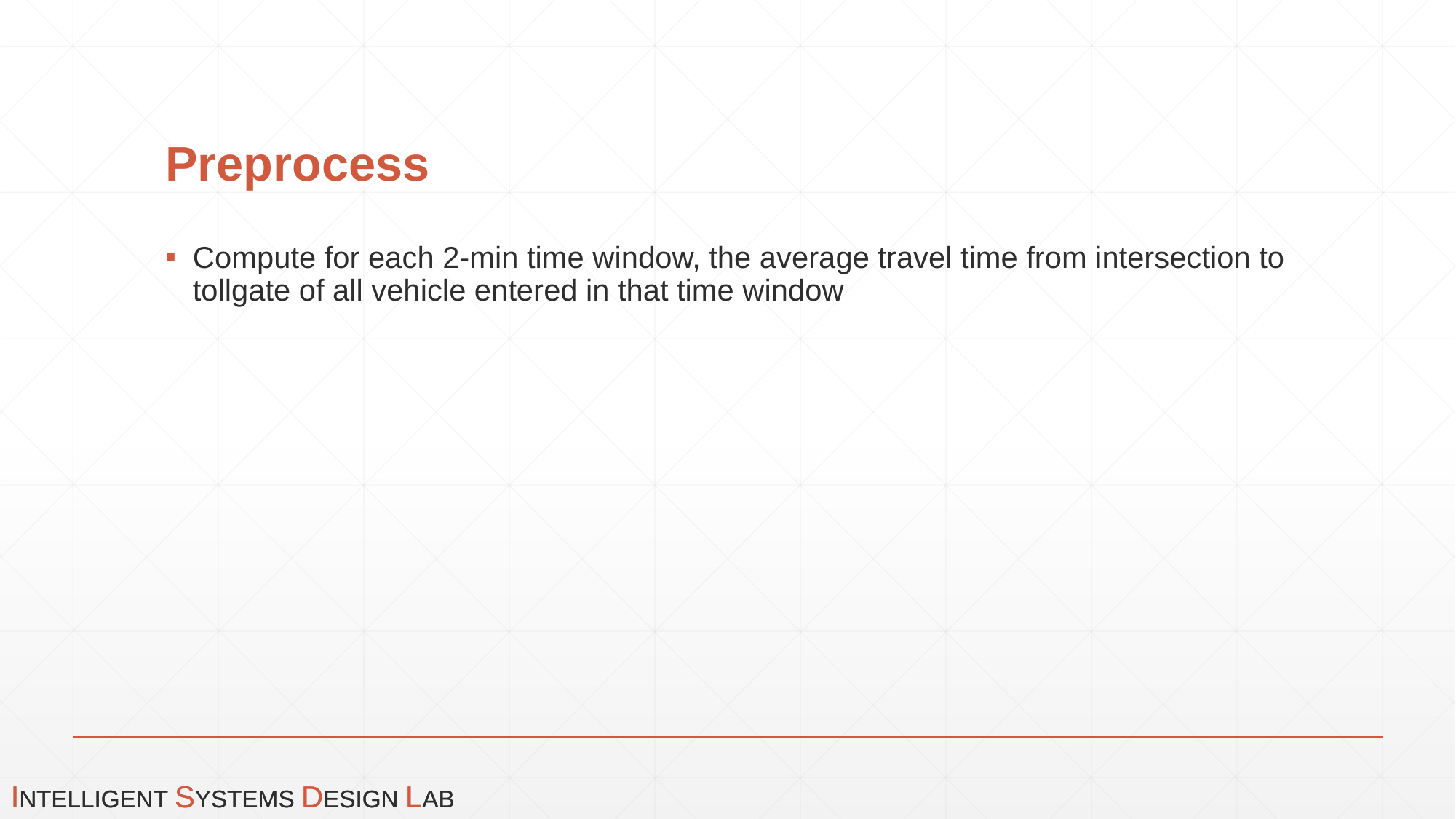

# Preprocess
Compute for each 2-min time window, the average travel time from intersection to tollgate of all vehicle entered in that time window